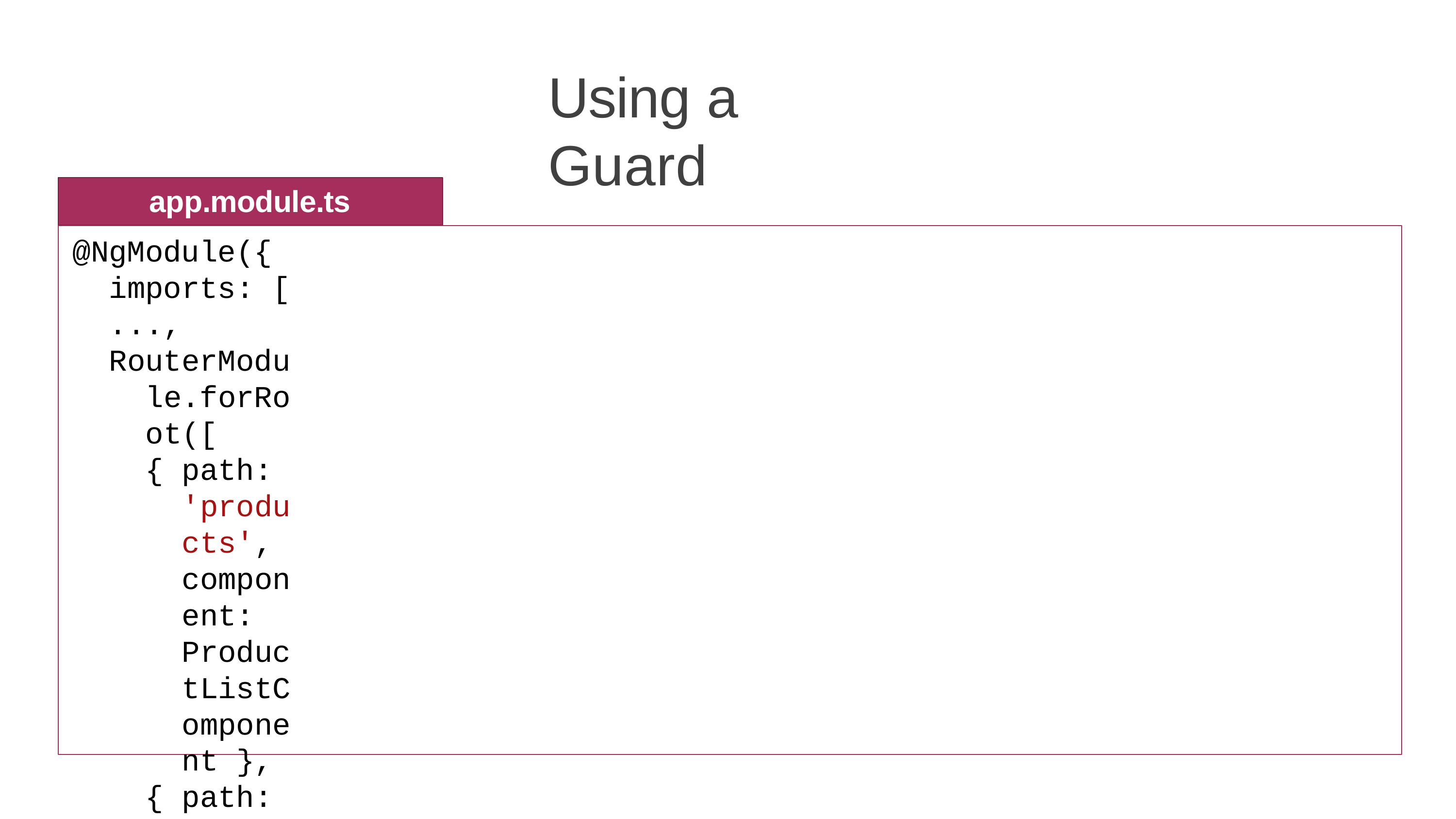

# Using a Guard
app.module.ts
@NgModule({  imports: [
...,
RouterModule.forRoot([
{ path: 'products', component: ProductListComponent },
{ path: 'products/:id',
canActivate: [ ProductDetailGuard ],  component: ProductDetailComponent },
...])
],
declarations: [...],  bootstrap: [ AppComponent ]
})
export class AppModule { }

18